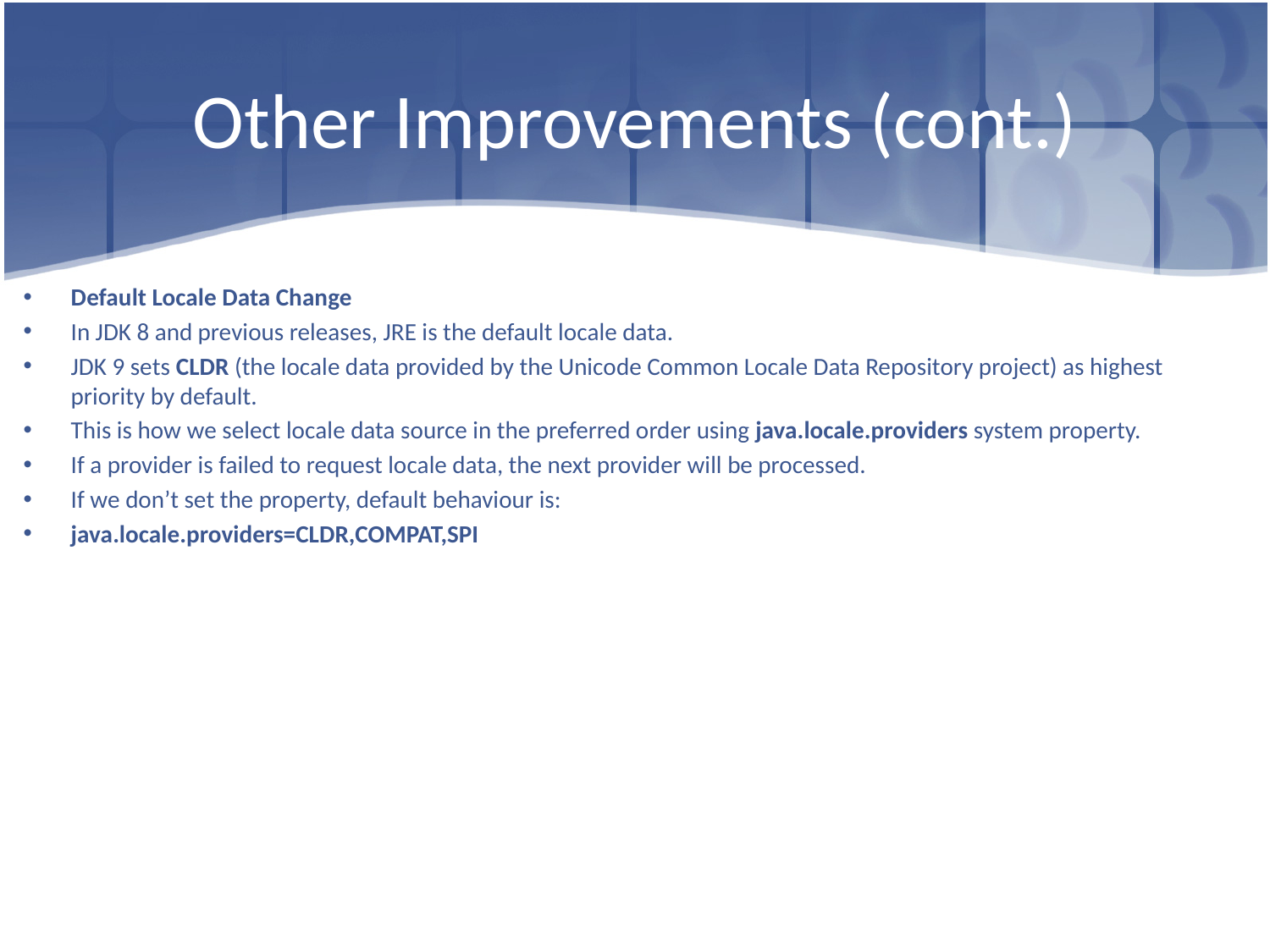

# Other Improvements (cont.)
Default Locale Data Change
In JDK 8 and previous releases, JRE is the default locale data.
JDK 9 sets CLDR (the locale data provided by the Unicode Common Locale Data Repository project) as highest priority by default.
This is how we select locale data source in the preferred order using java.locale.providers system property.
If a provider is failed to request locale data, the next provider will be processed.
If we don’t set the property, default behaviour is:
java.locale.providers=CLDR,COMPAT,SPI